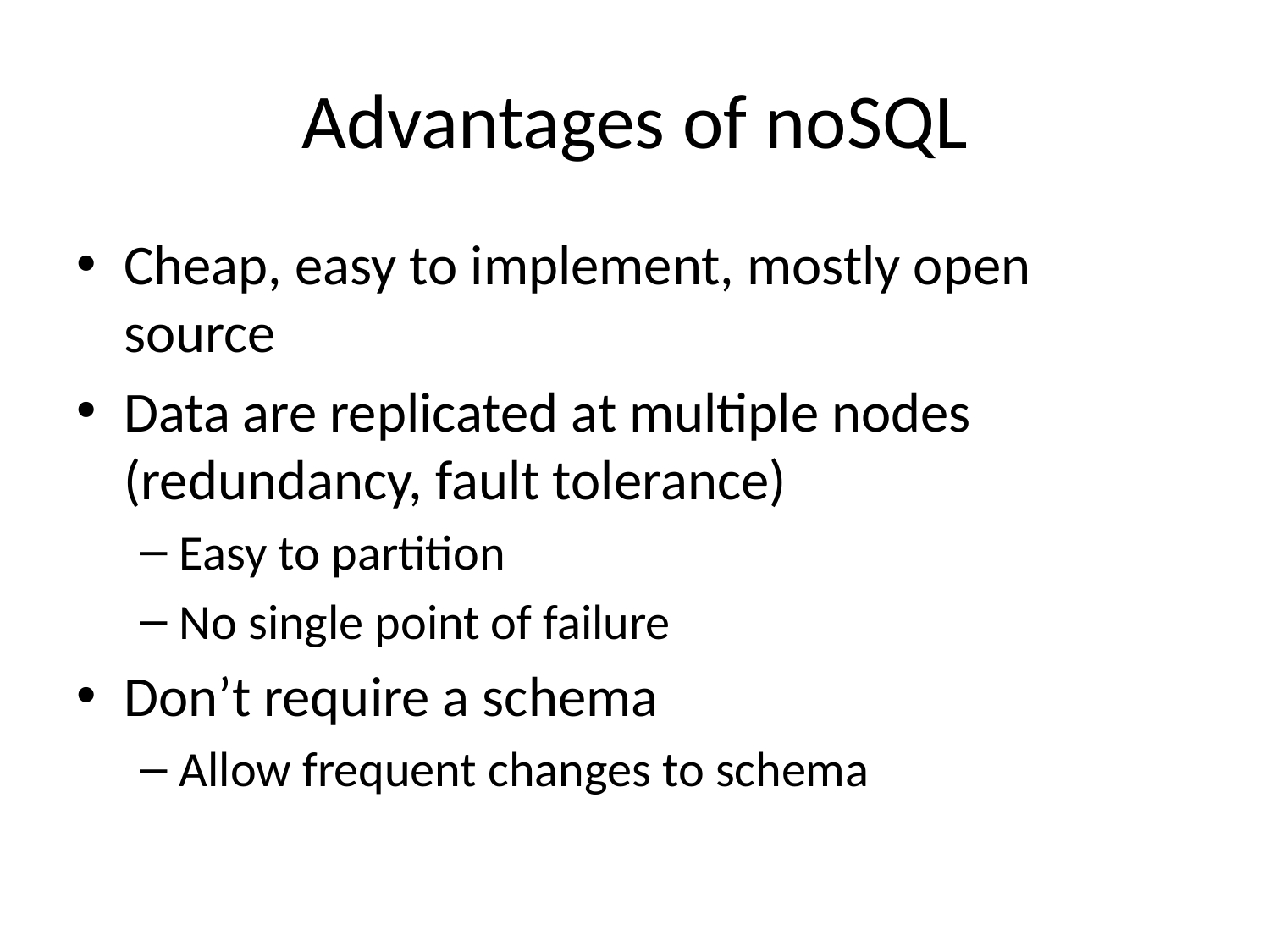

# Advantages of noSQL
Cheap, easy to implement, mostly open source
Data are replicated at multiple nodes (redundancy, fault tolerance)
Easy to partition
No single point of failure
Don’t require a schema
Allow frequent changes to schema